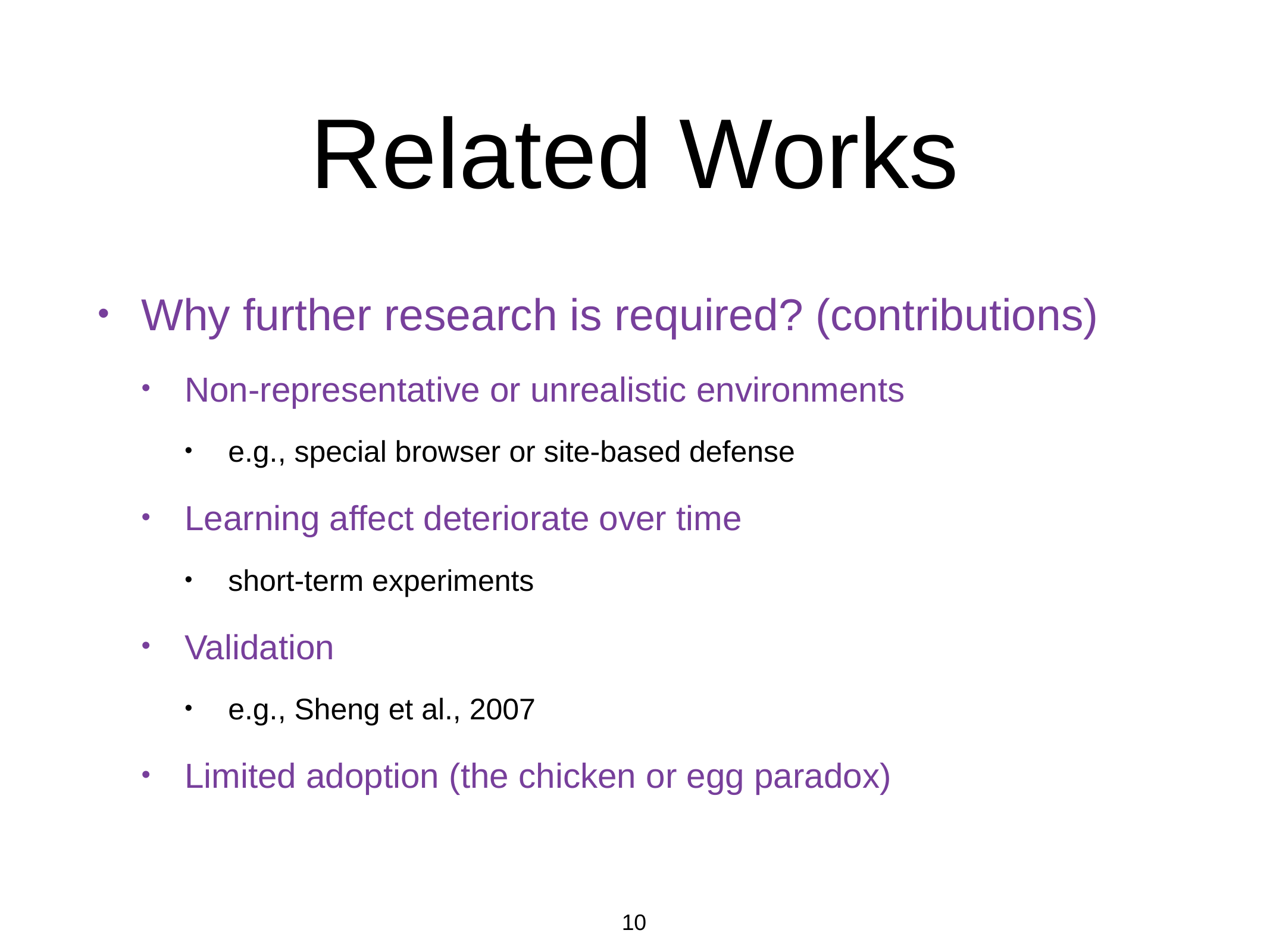

# Related Works
Why further research is required? (contributions)
Non-representative or unrealistic environments
e.g., special browser or site-based defense
Learning affect deteriorate over time
short-term experiments
Validation
e.g., Sheng et al., 2007
Limited adoption (the chicken or egg paradox)

10